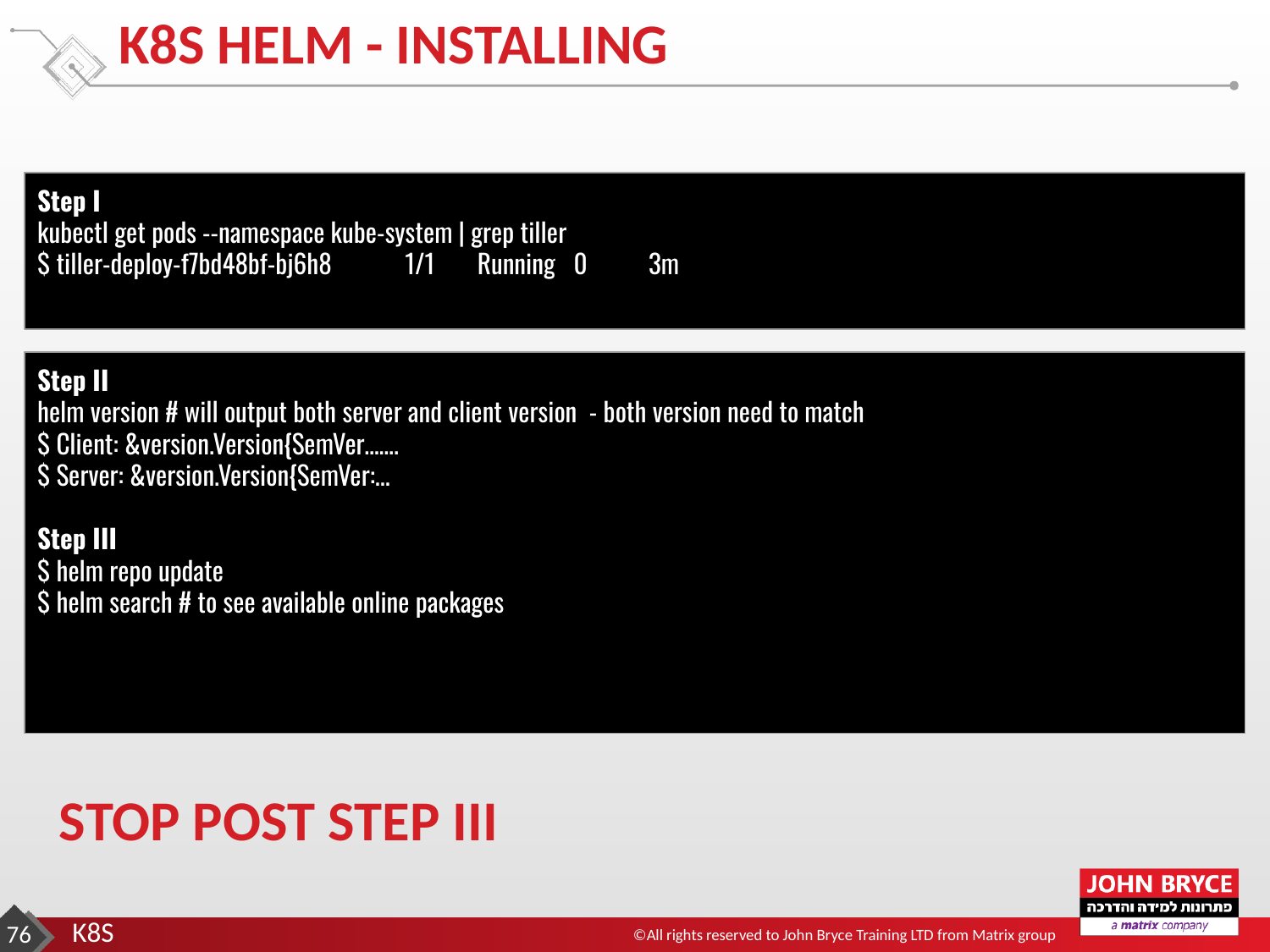

# K8S HELM - INSTALLING
Step I
kubectl get pods --namespace kube-system | grep tiller
$ tiller-deploy-f7bd48bf-bj6h8            1/1       Running   0          3m
Step II
helm version # will output both server and client version  - both version need to match
$ Client: &version.Version{SemVer…….
$ Server: &version.Version{SemVer:...

Step III
$ helm repo update
$ helm search # to see available online packages

STOP POST STEP III
76